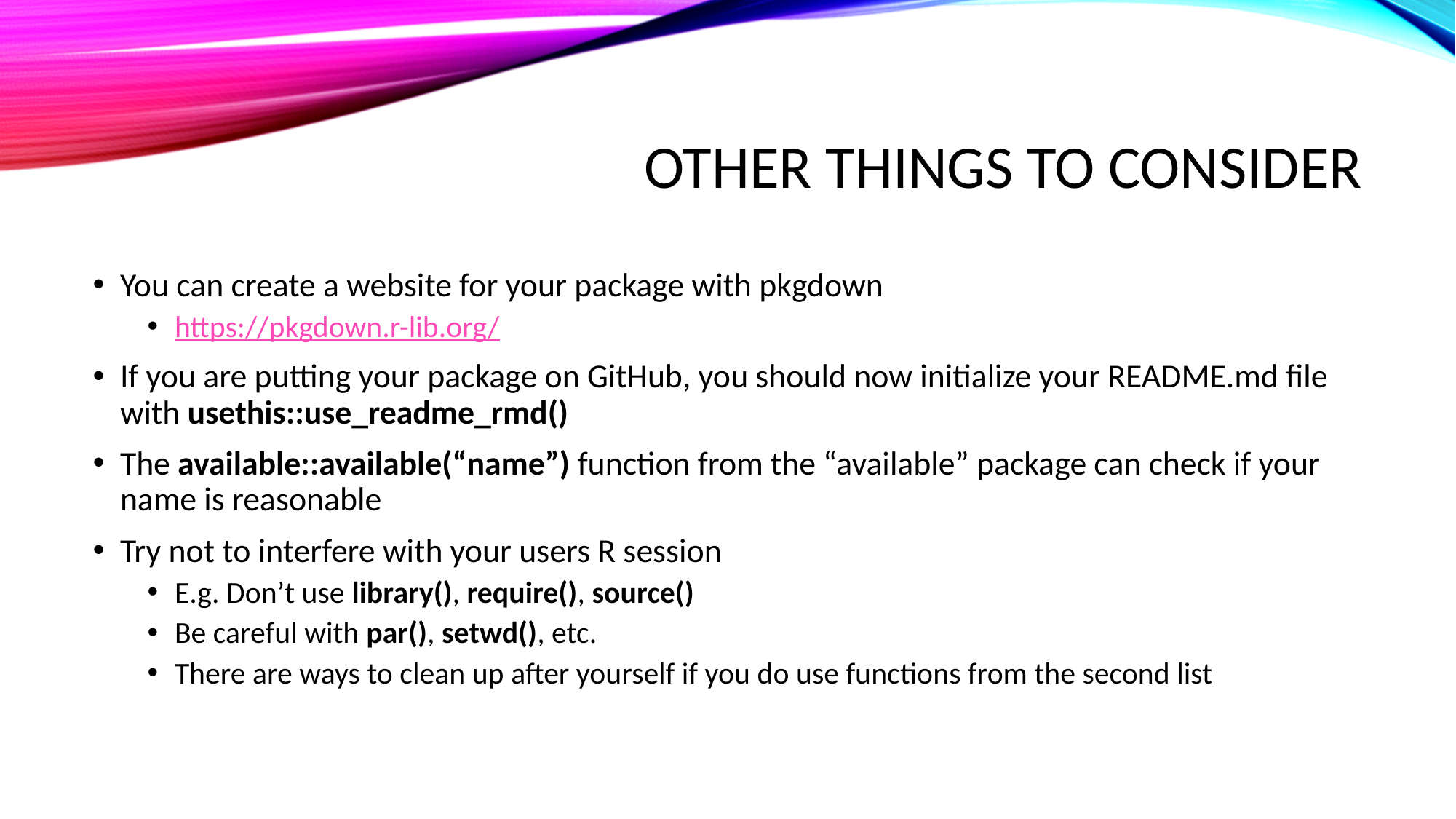

# Other things to consider
You can create a website for your package with pkgdown
https://pkgdown.r-lib.org/
If you are putting your package on GitHub, you should now initialize your README.md file with usethis::use_readme_rmd()
The available::available(“name”) function from the “available” package can check if your name is reasonable
Try not to interfere with your users R session
E.g. Don’t use library(), require(), source()
Be careful with par(), setwd(), etc.
There are ways to clean up after yourself if you do use functions from the second list